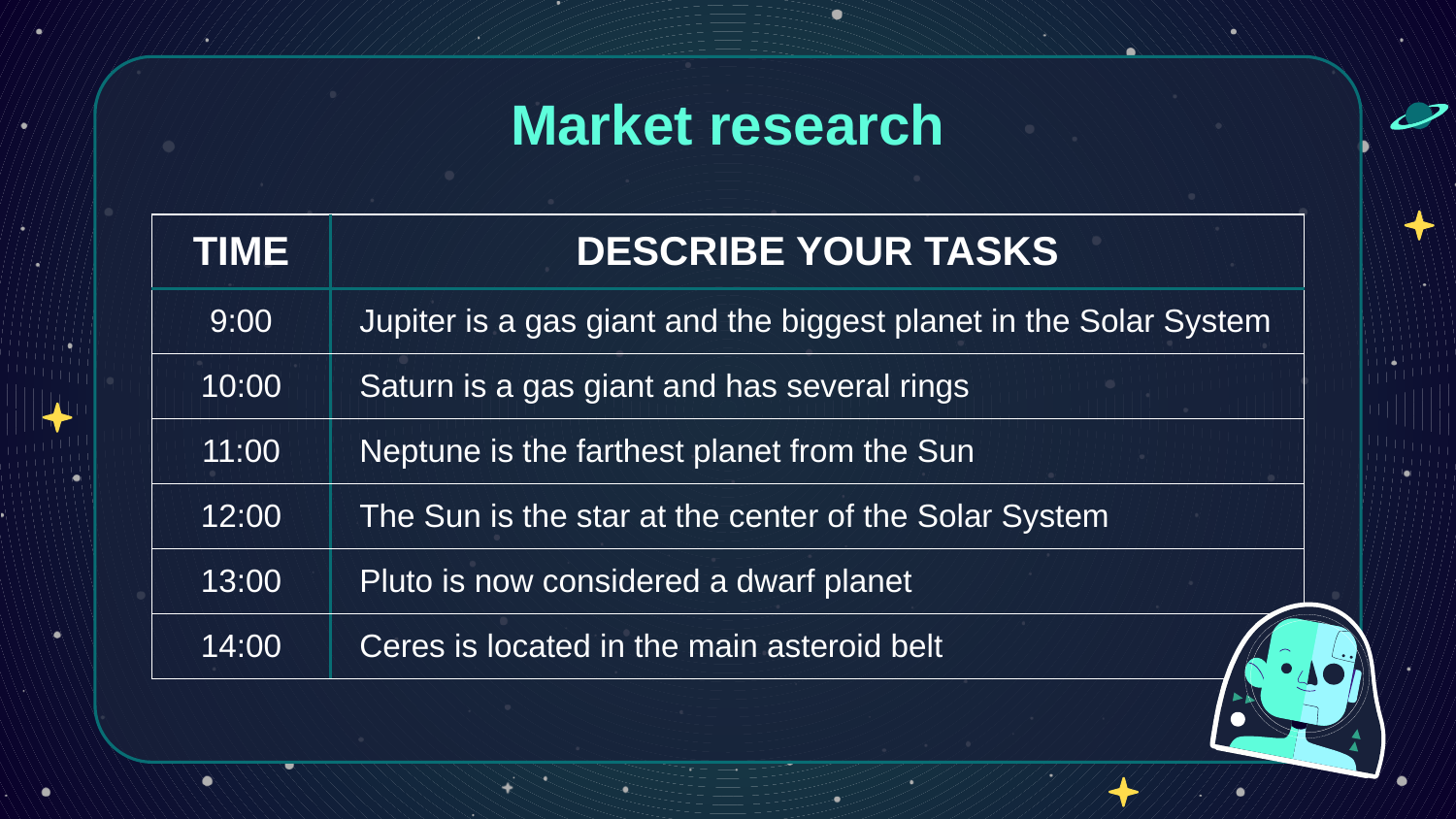

# Market research
| TIME | DESCRIBE YOUR TASKS |
| --- | --- |
| 9:00 | Jupiter is a gas giant and the biggest planet in the Solar System |
| 10:00 | Saturn is a gas giant and has several rings |
| 11:00 | Neptune is the farthest planet from the Sun |
| 12:00 | The Sun is the star at the center of the Solar System |
| 13:00 | Pluto is now considered a dwarf planet |
| 14:00 | Ceres is located in the main asteroid belt |